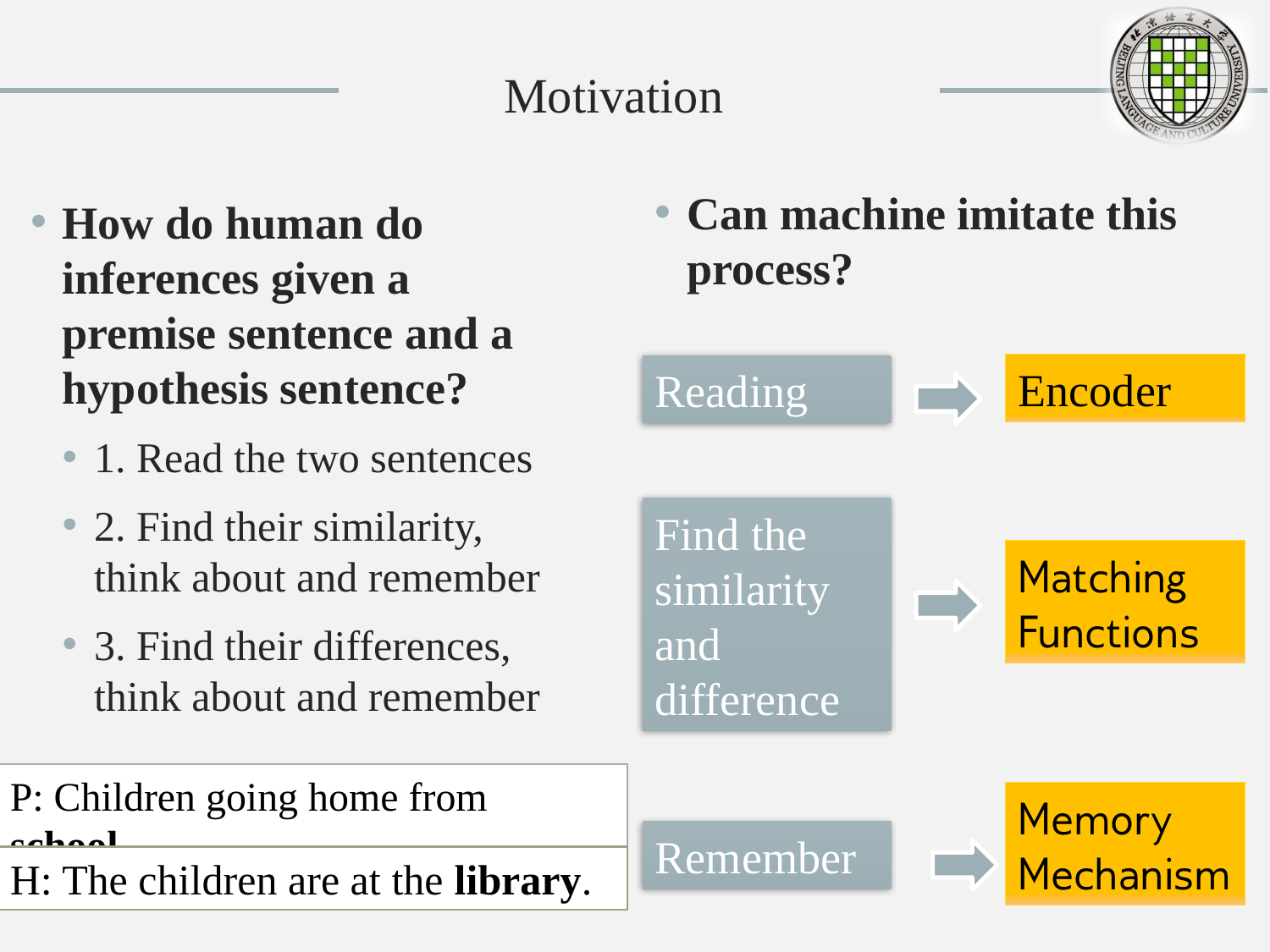

Motivation
Can machine imitate this process?

How do human do inferences given a premise sentence and a hypothesis sentence?
1. Read the two sentences
2. Find their similarity, think about and remember
3. Find their differences, think about and remember
Encoder
Reading

Find the similarity and difference
Matching Functions

P: Children going home from school.
Memory Mechanism
Remember

H: The children are at the library.